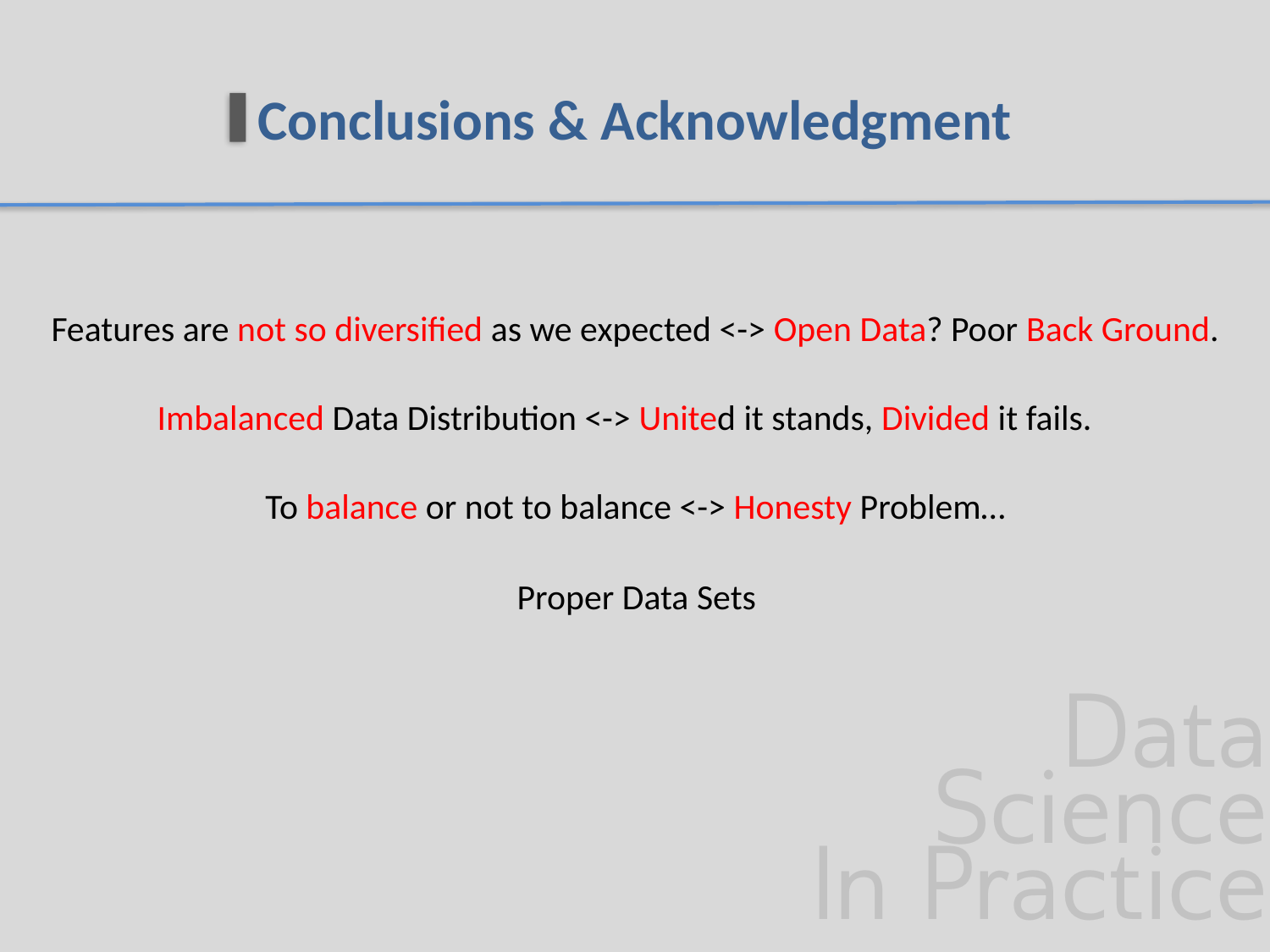

# Conclusions & Acknowledgment

Features are not so diversified as we expected <-> Open Data? Poor Back Ground.
Imbalanced Data Distribution <-> United it stands, Divided it fails.
To balance or not to balance <-> Honesty Problem…
Proper Data Sets
Data
Science
In Practice